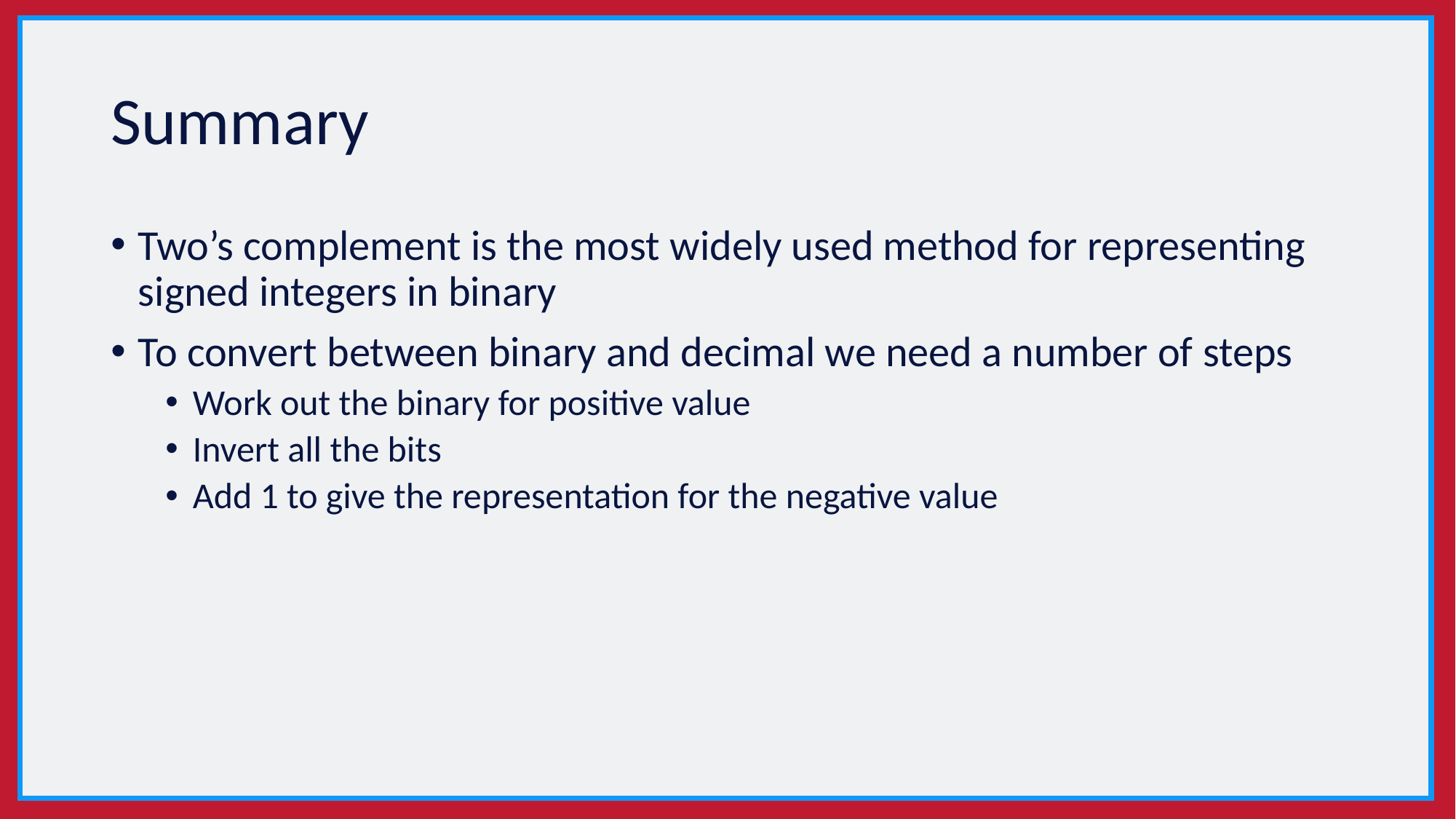

# Summary
Two’s complement is the most widely used method for representing signed integers in binary
To convert between binary and decimal we need a number of steps
Work out the binary for positive value
Invert all the bits
Add 1 to give the representation for the negative value